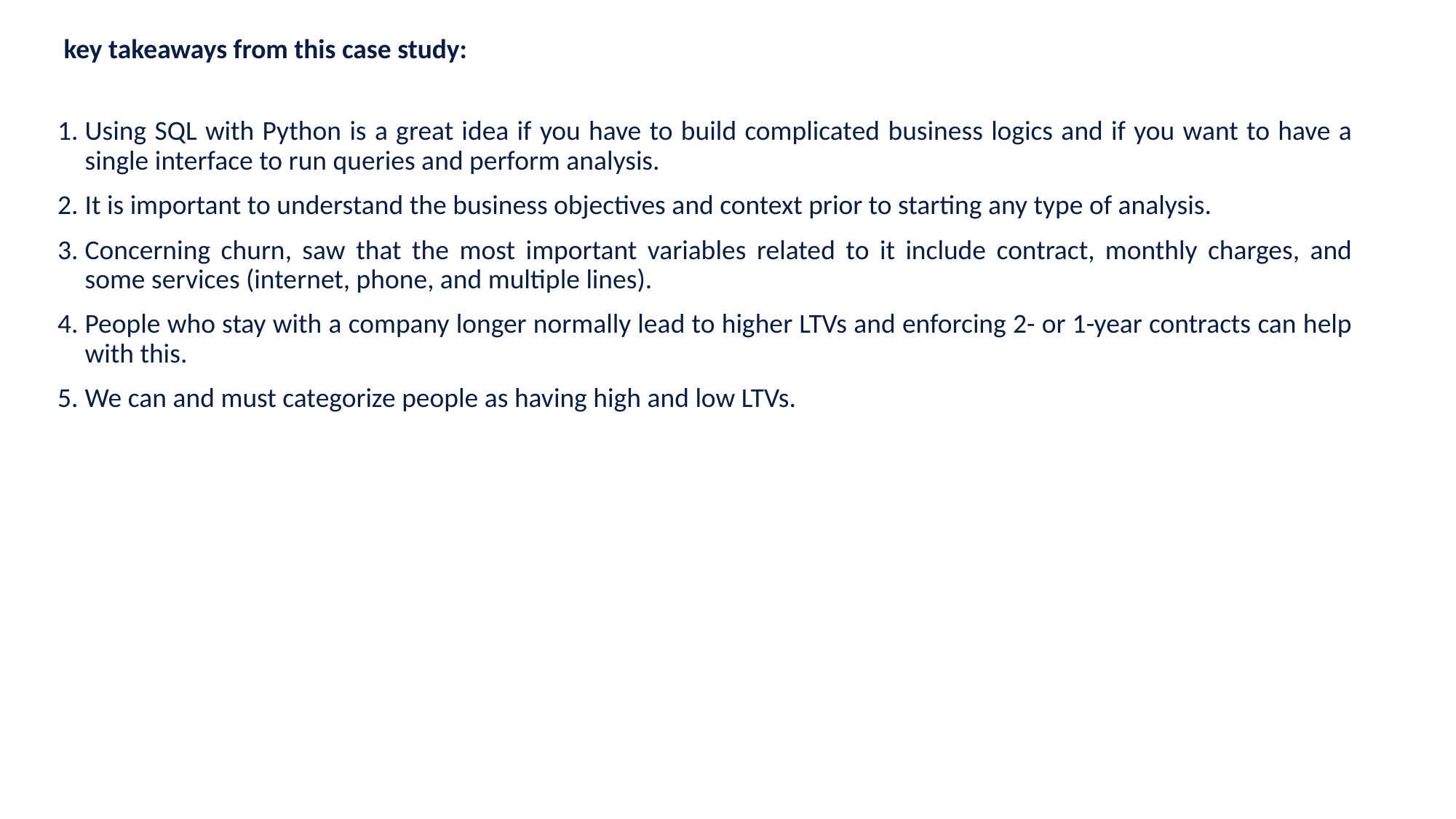

# key takeaways from this case study:
Using SQL with Python is a great idea if you have to build complicated business logics and if you want to have a single interface to run queries and perform analysis.
It is important to understand the business objectives and context prior to starting any type of analysis.
Concerning churn, saw that the most important variables related to it include contract, monthly charges, and some services (internet, phone, and multiple lines).
People who stay with a company longer normally lead to higher LTVs and enforcing 2- or 1-year contracts can help with this.
We can and must categorize people as having high and low LTVs.